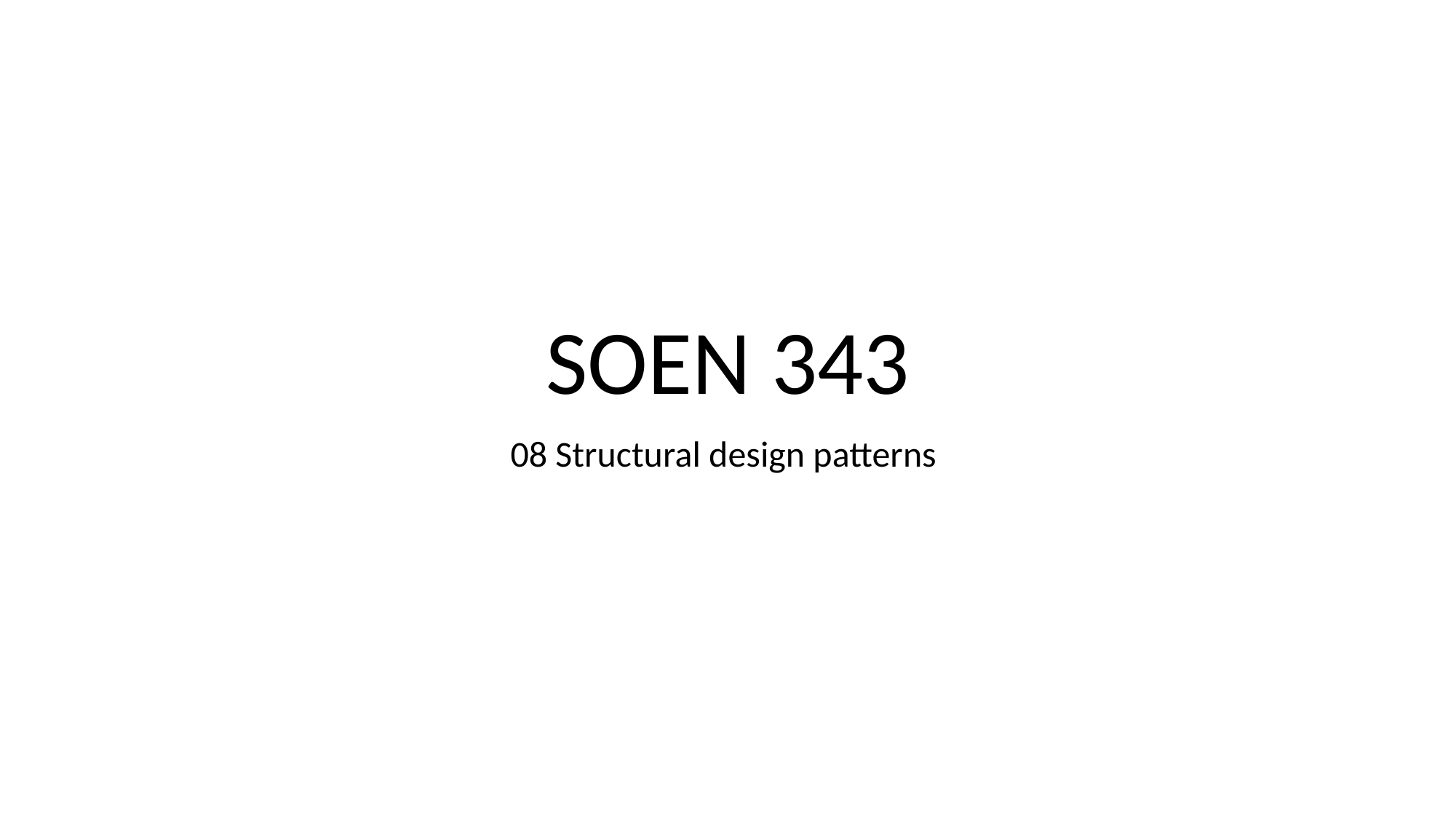

# SOEN 343
08 Structural design patterns